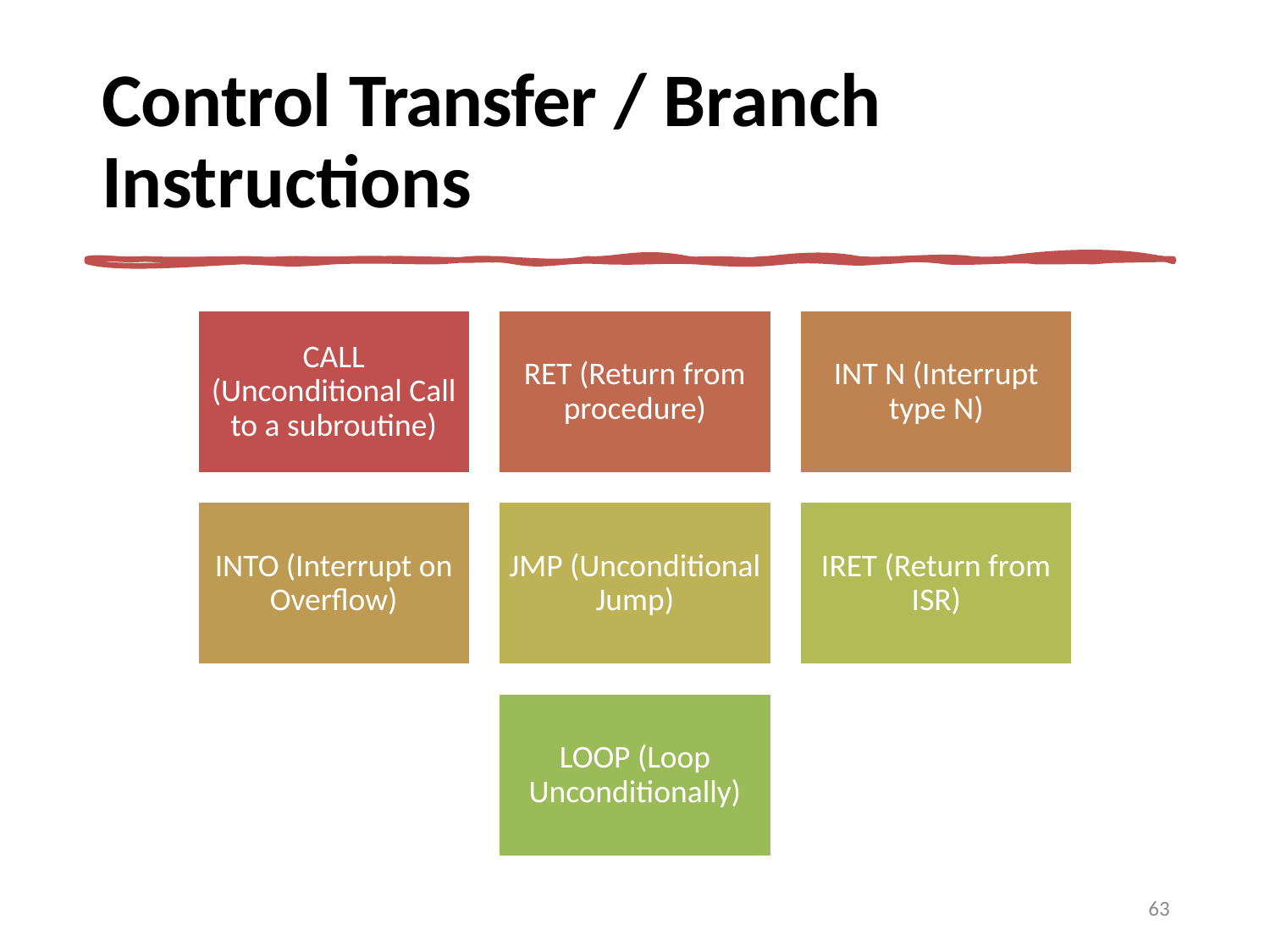

# Control Transfer / Branch Instructions

CALL (Unconditional Call to a subroutine)
RET (Return from procedure)
INT N (Interrupt type N)
INTO (Interrupt on Overflow)
JMP (Unconditional Jump)
IRET (Return from ISR)
LOOP (Loop Unconditionally)
63